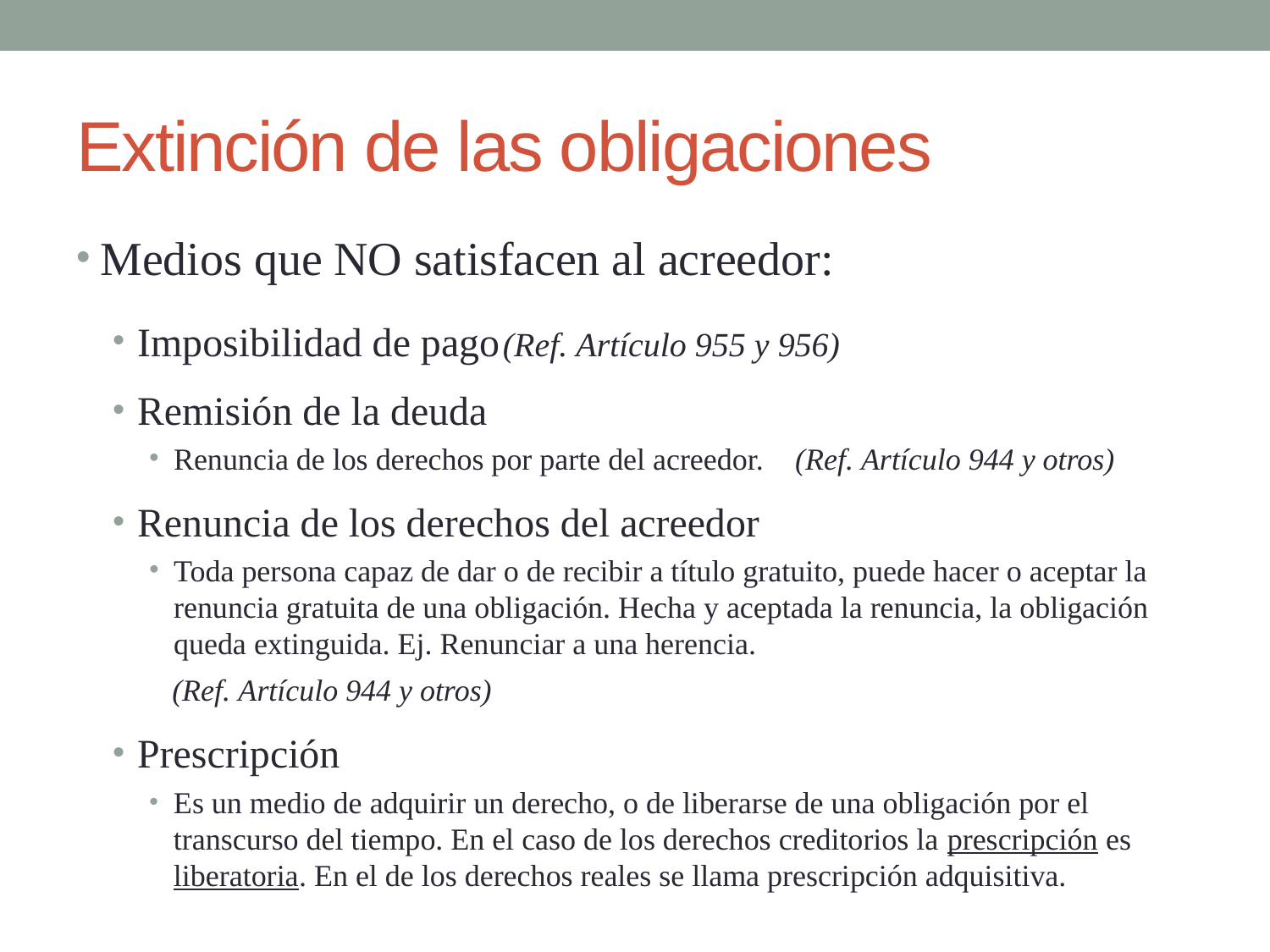

# Extinción de las obligaciones
Medios que NO satisfacen al acreedor:
Imposibilidad de pago	(Ref. Artículo 955 y 956)
Remisión de la deuda
Renuncia de los derechos por parte del acreedor.    (Ref. Artículo 944 y otros)
Renuncia de los derechos del acreedor
Toda persona capaz de dar o de recibir a título gratuito, puede hacer o aceptar la renuncia gratuita de una obligación. Hecha y aceptada la renuncia, la obligación queda extinguida. Ej. Renunciar a una herencia.
   (Ref. Artículo 944 y otros)
Prescripción
Es un medio de adquirir un derecho, o de liberarse de una obligación por el transcurso del tiempo. En el caso de los derechos creditorios la prescripción es liberatoria. En el de los derechos reales se llama prescripción adquisitiva.